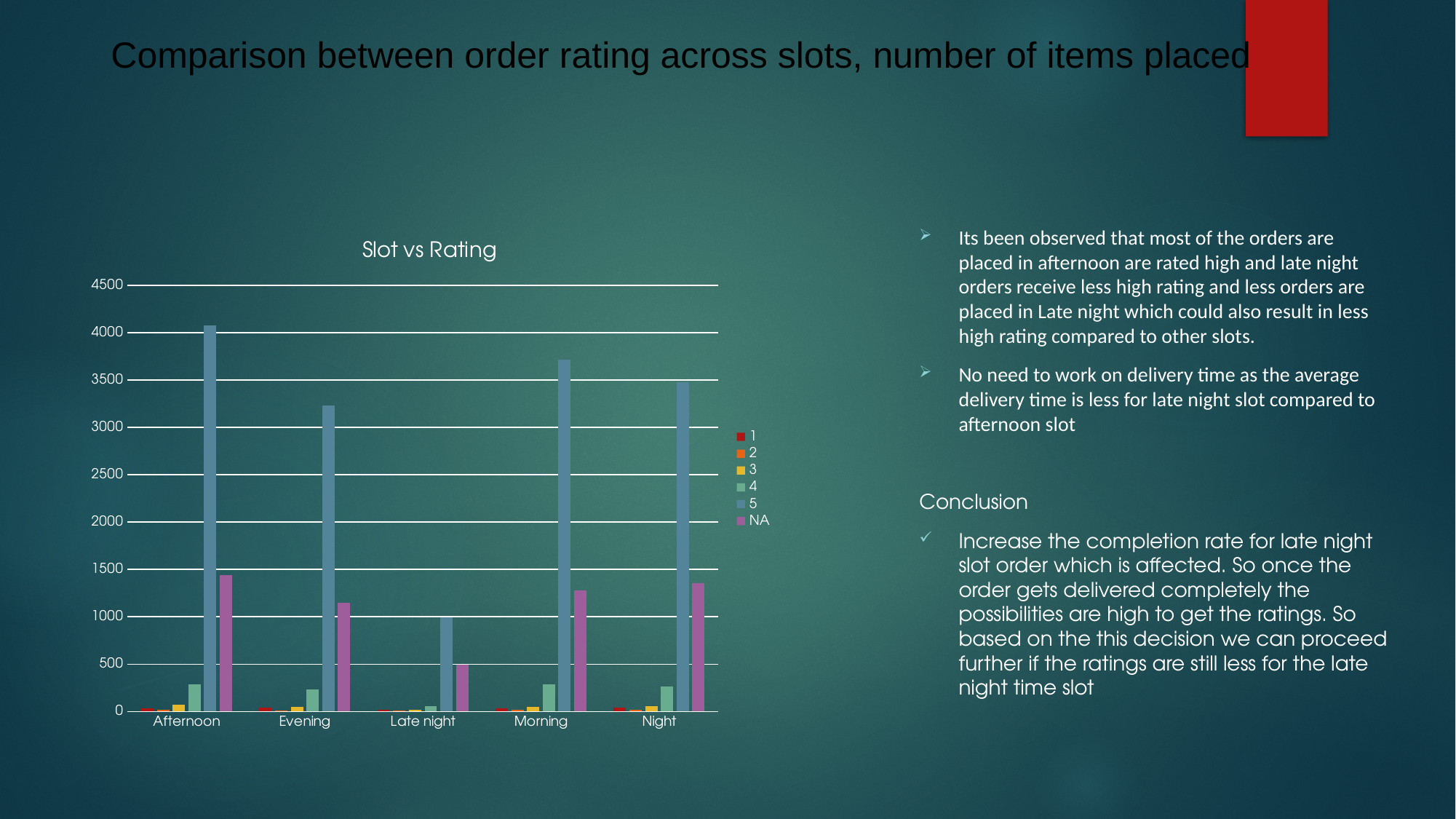

# Comparison between order rating across slots, number of items placed

### Chart: Slot vs Rating

| Category | 1 | 2 | 3 | 4 | 5 | NA |
|---|---|---|---|---|---|---|
| Afternoon | 35.0 | 19.0 | 74.0 | 284.0 | 4073.0 | 1439.0 |
| Evening | 39.0 | 13.0 | 49.0 | 233.0 | 3227.0 | 1151.0 |
| Late night | 15.0 | 7.0 | 19.0 | 56.0 | 995.0 | 497.0 |
| Morning | 37.0 | 17.0 | 51.0 | 290.0 | 3715.0 | 1279.0 |
| Night | 45.0 | 17.0 | 55.0 | 264.0 | 3474.0 | 1354.0 |
Its been observed that most of the orders are placed in afternoon are rated high and late night orders receive less high rating and less orders are placed in Late night which could also result in less high rating compared to other slots.
No need to work on delivery time as the average delivery time is less for late night slot compared to afternoon slot

Conclusion
Increase the completion rate for late night slot order which is affected. So once the order gets delivered completely the possibilities are high to get the ratings. So based on the this decision we can proceed further if the ratings are still less for the late night time slot